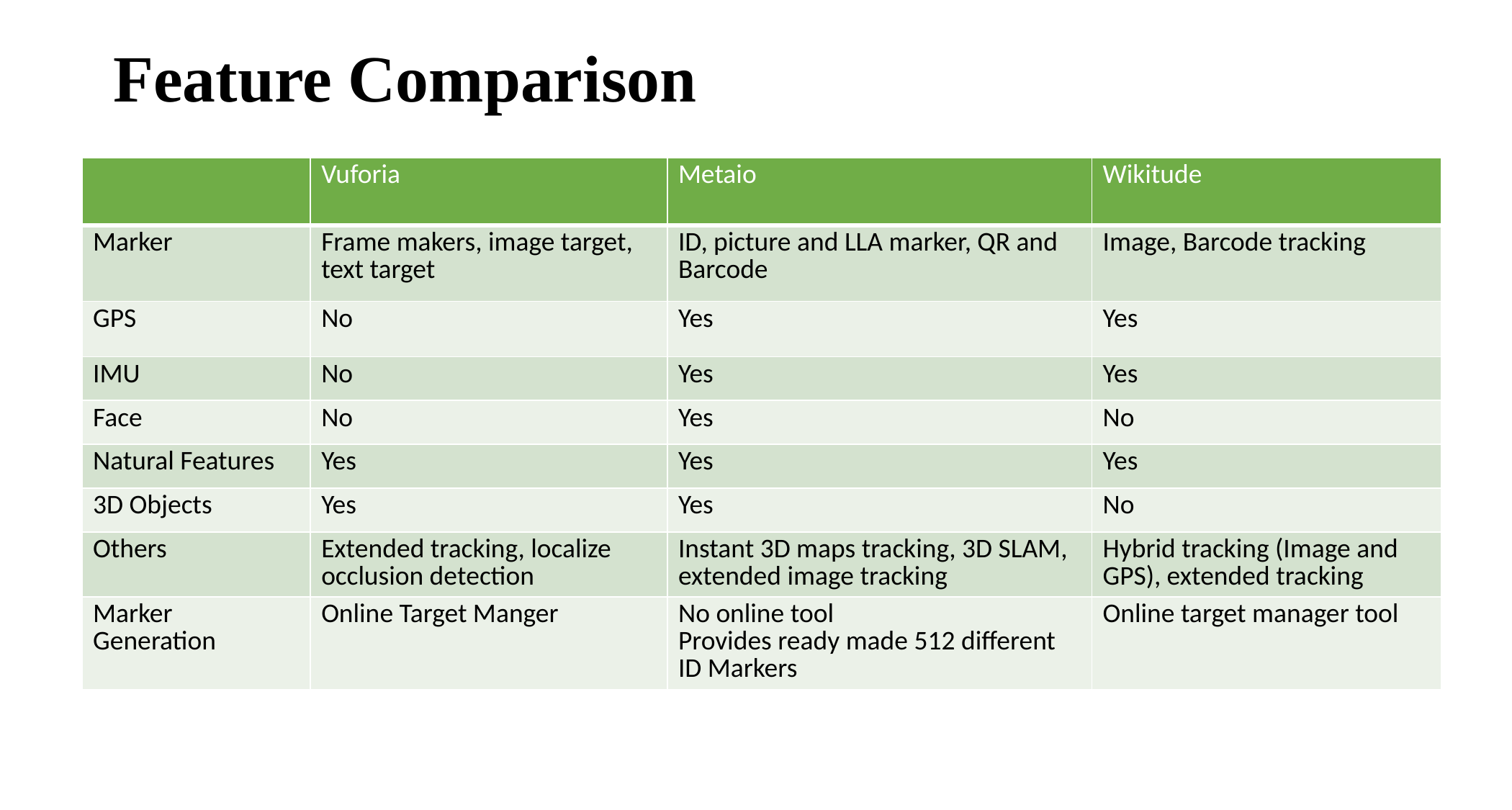

# Feature Comparison
|  | Vuforia | Metaio | Wikitude |
| --- | --- | --- | --- |
| Marker | Frame makers, image target, text target | ID, picture and LLA marker, QR and Barcode | Image, Barcode tracking |
| GPS | No | Yes | Yes |
| IMU | No | Yes | Yes |
| Face | No | Yes | No |
| Natural Features | Yes | Yes | Yes |
| 3D Objects | Yes | Yes | No |
| Others | Extended tracking, localize occlusion detection | Instant 3D maps tracking, 3D SLAM, extended image tracking | Hybrid tracking (Image and GPS), extended tracking |
| Marker Generation | Online Target Manger | No online tool Provides ready made 512 different ID Markers | Online target manager tool |